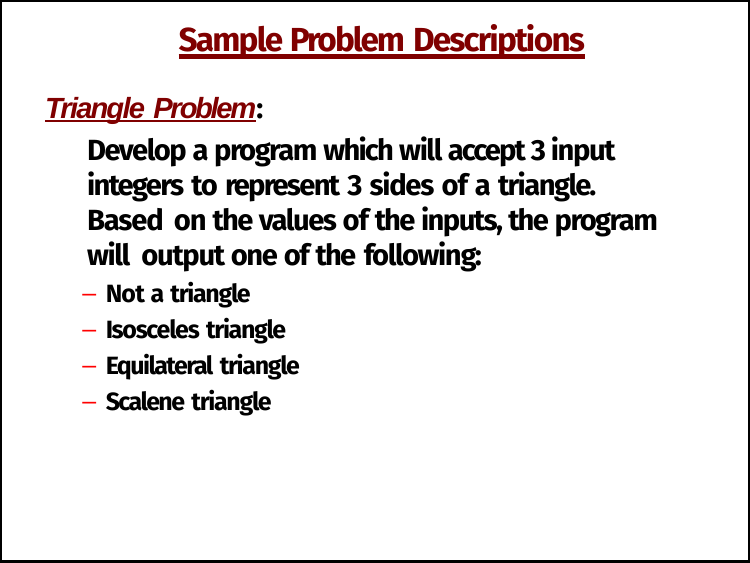

# Sample Problem Descriptions
Triangle Problem:
Develop a program which will accept 3 input  integers to represent 3 sides of a triangle. Based  on the values of the inputs, the program will  output one of the following:
Not a triangle
Isosceles triangle
Equilateral triangle
Scalene triangle